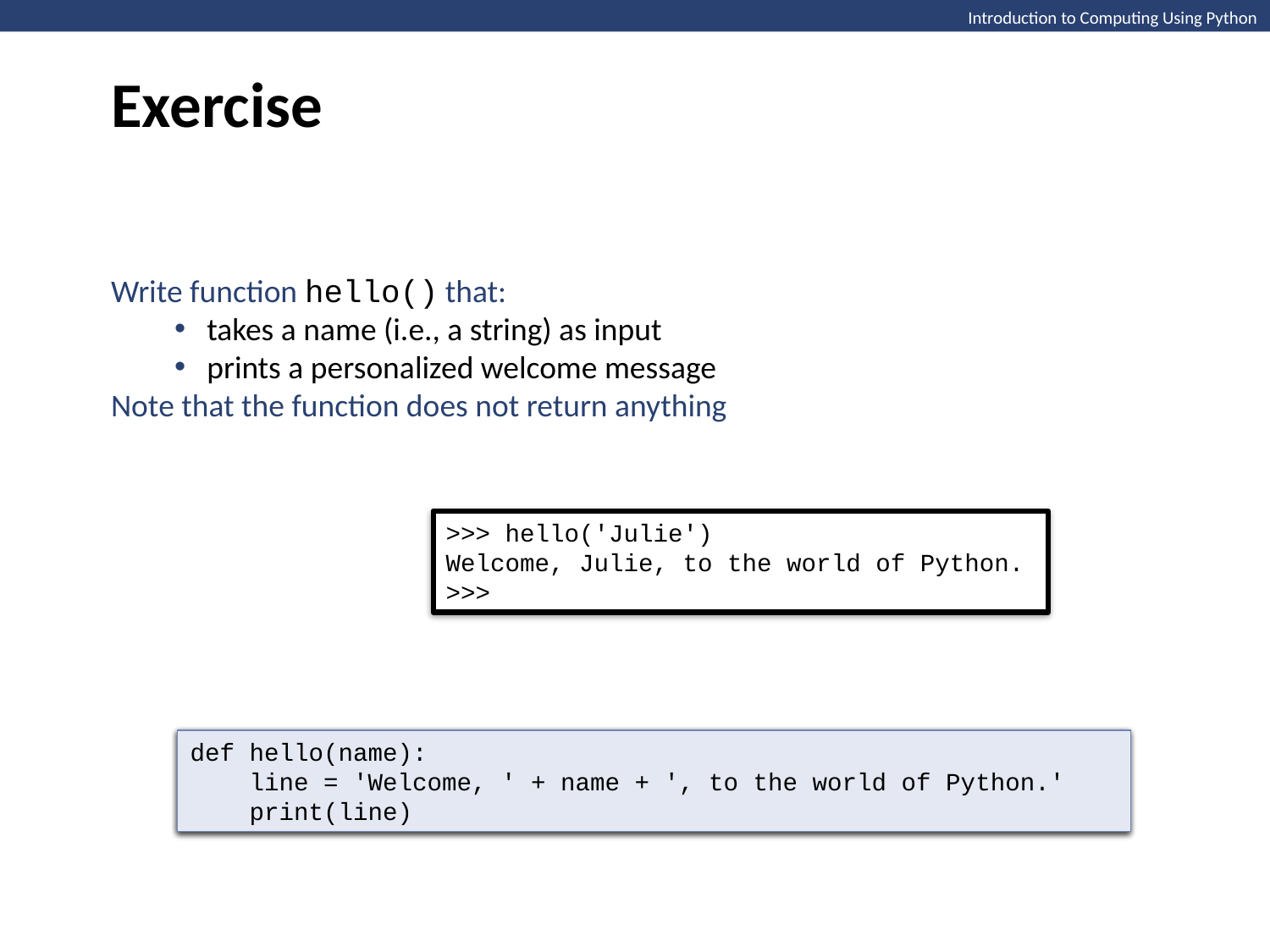

Exercise
Introduction to Computing Using Python
Write function hello() that:
takes a name (i.e., a string) as input
prints a personalized welcome message
Note that the function does not return anything
>>> hello('Julie')
Welcome, Julie, to the world of Python.
>>>
def hello(name):

def hello(name):
    line = 'Welcome, ' + name + ', to the world of Python.’

def hello(name):
    line = 'Welcome, ' + name + ', to the world of Python.'
    print(line)